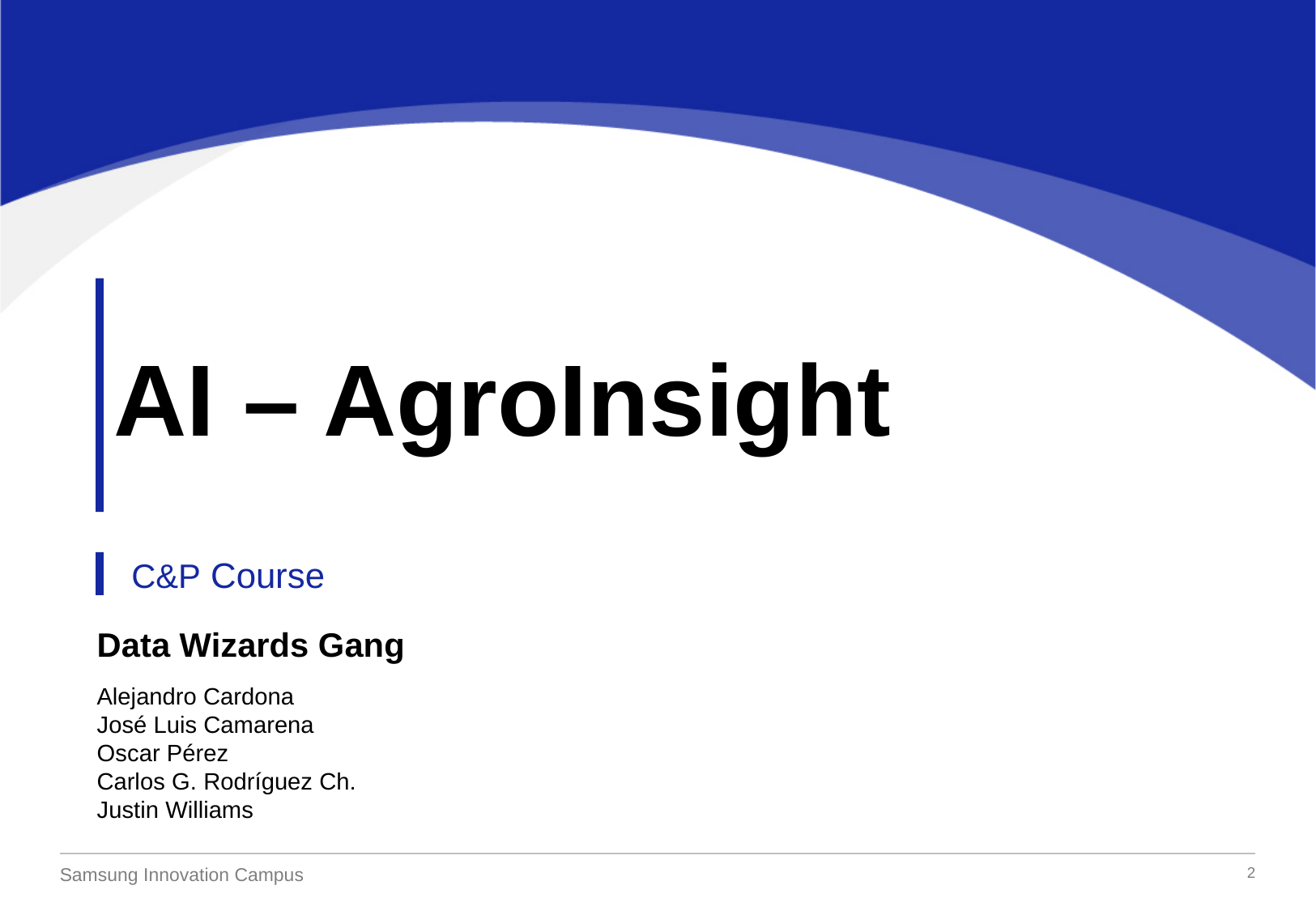

AI – AgroInsight
Data Wizards Gang
Alejandro Cardona
José Luis Camarena
Oscar Pérez
Carlos G. Rodríguez Ch.
Justin Williams